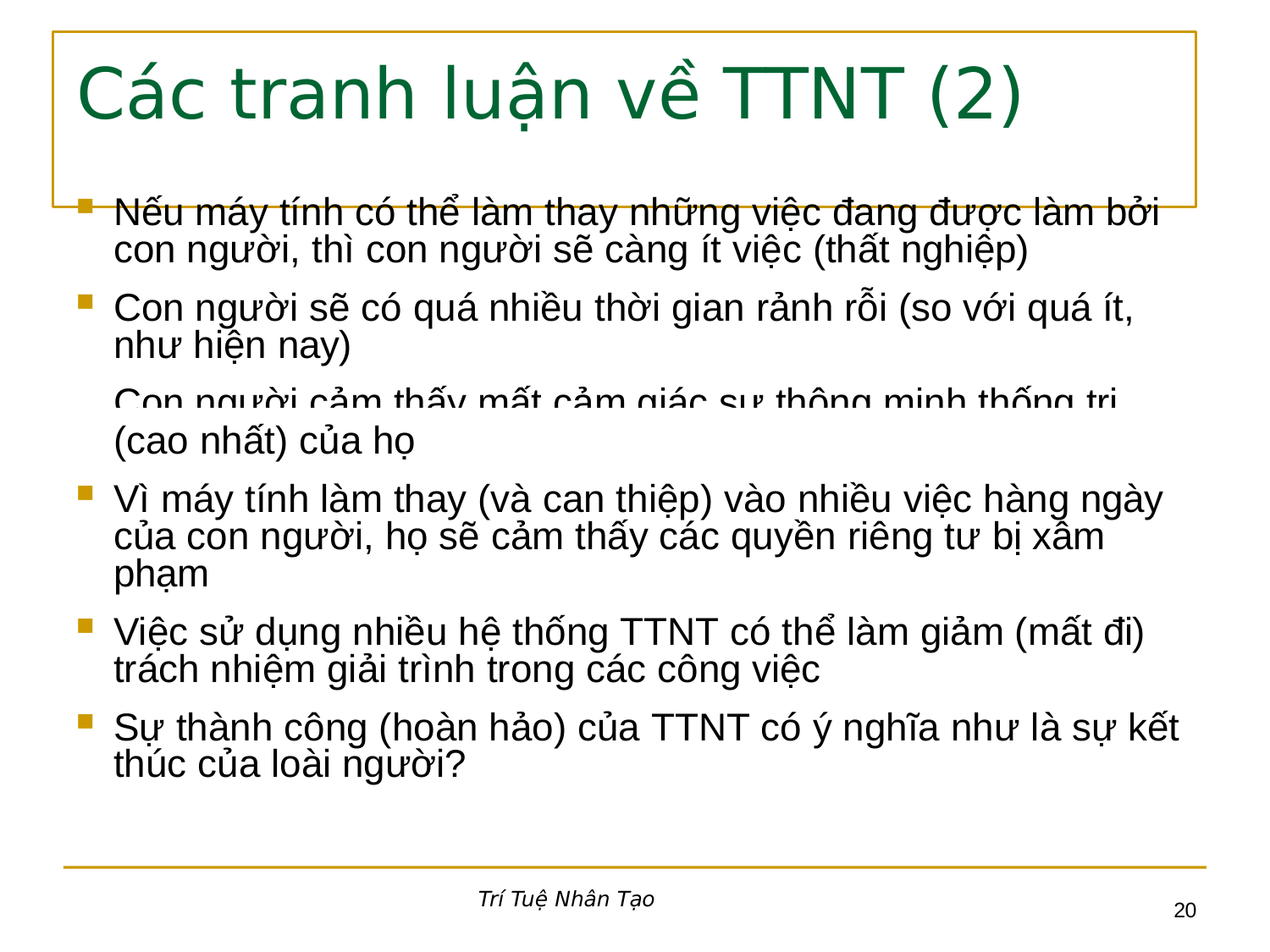

# Các tranh luận về TTNT (2)
Nếu máy tính có thể làm thay những việc đang được làm bởi con người, thì con người sẽ càng ít việc (thất nghiệp)
Con người sẽ có quá nhiều thời gian rảnh rỗi (so với quá ít, như hiện nay)
Con người cảm thấy mất cảm giác sự thông minh thống trị
(cao nhất) của họ
Vì máy tính làm thay (và can thiệp) vào nhiều việc hàng ngày của con người, họ sẽ cảm thấy các quyền riêng tư bị xâm phạm
Việc sử dụng nhiều hệ thống TTNT có thể làm giảm (mất đi) trách nhiệm giải trình trong các công việc
Sự thành công (hoàn hảo) của TTNT có ý nghĩa như là sự kết thúc của loài người?

Trí Tuệ Nhân Tạo
20